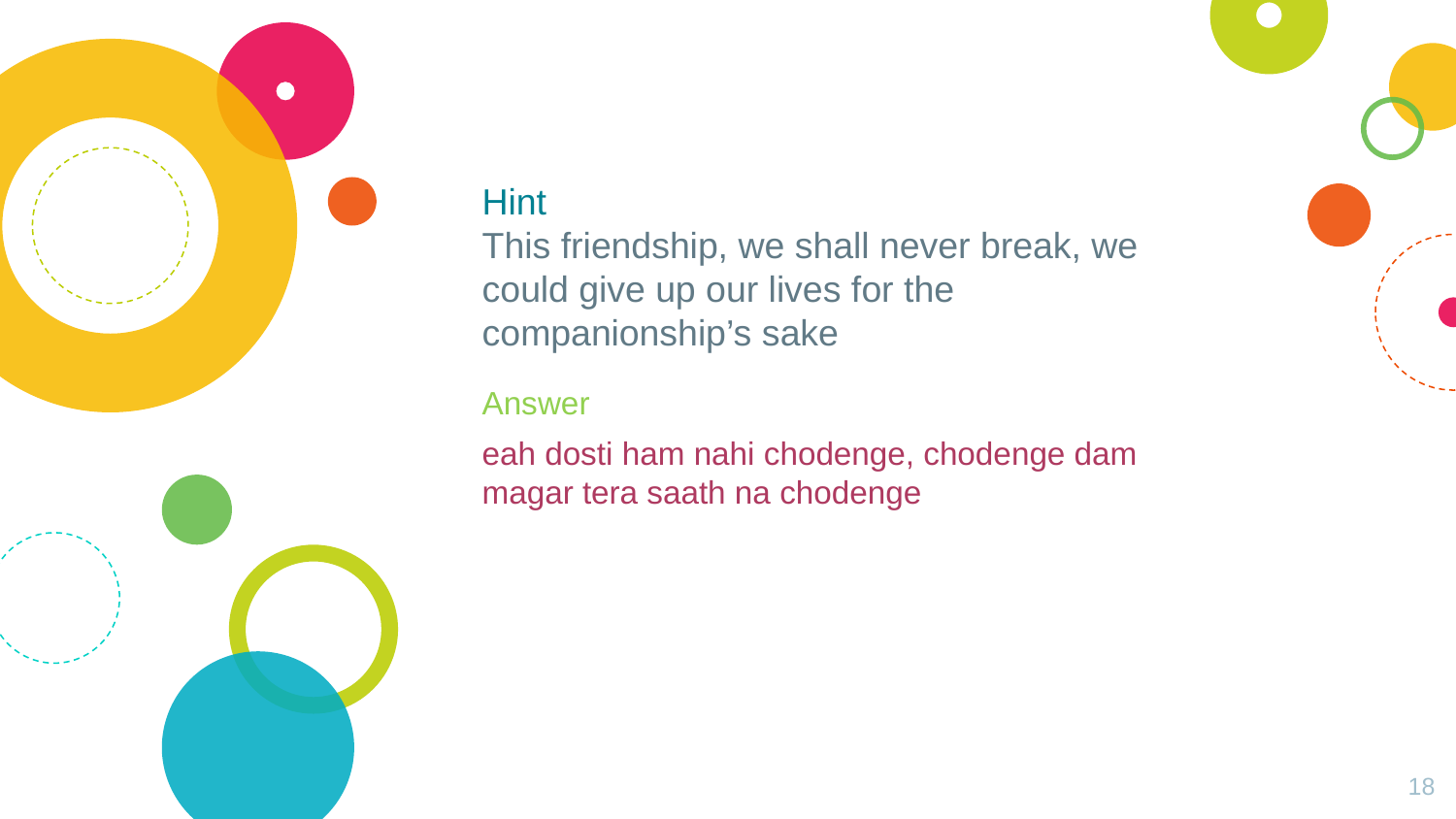

# Hint This friendship, we shall never break, we could give up our lives for the companionship’s sake
Answer
eah dosti ham nahi chodenge, chodenge dam magar tera saath na chodenge
18